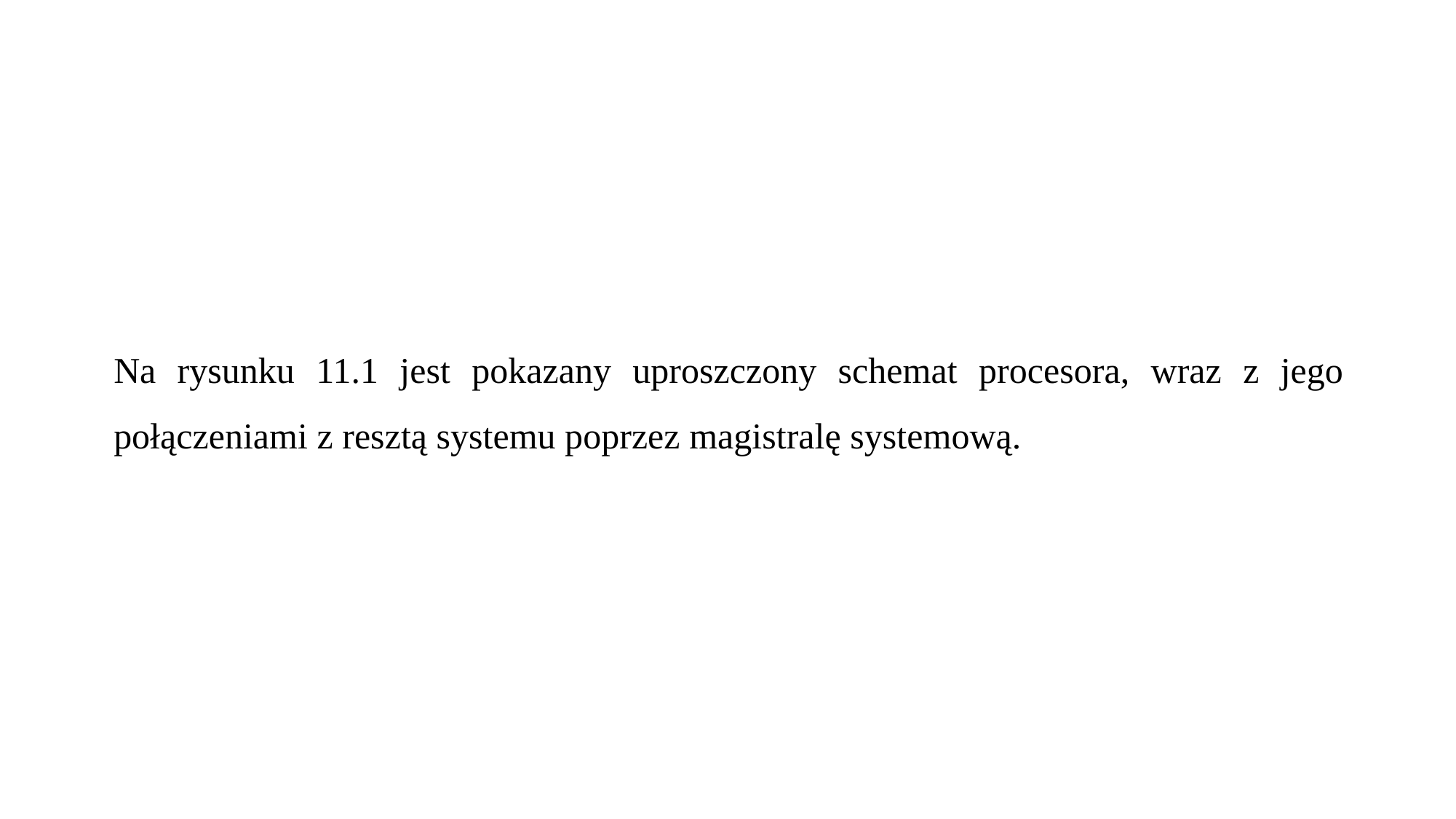

Na rysunku 11.1 jest pokazany uproszczony schemat procesora, wraz z jego połączeniami z resztą systemu poprzez magistralę systemową.